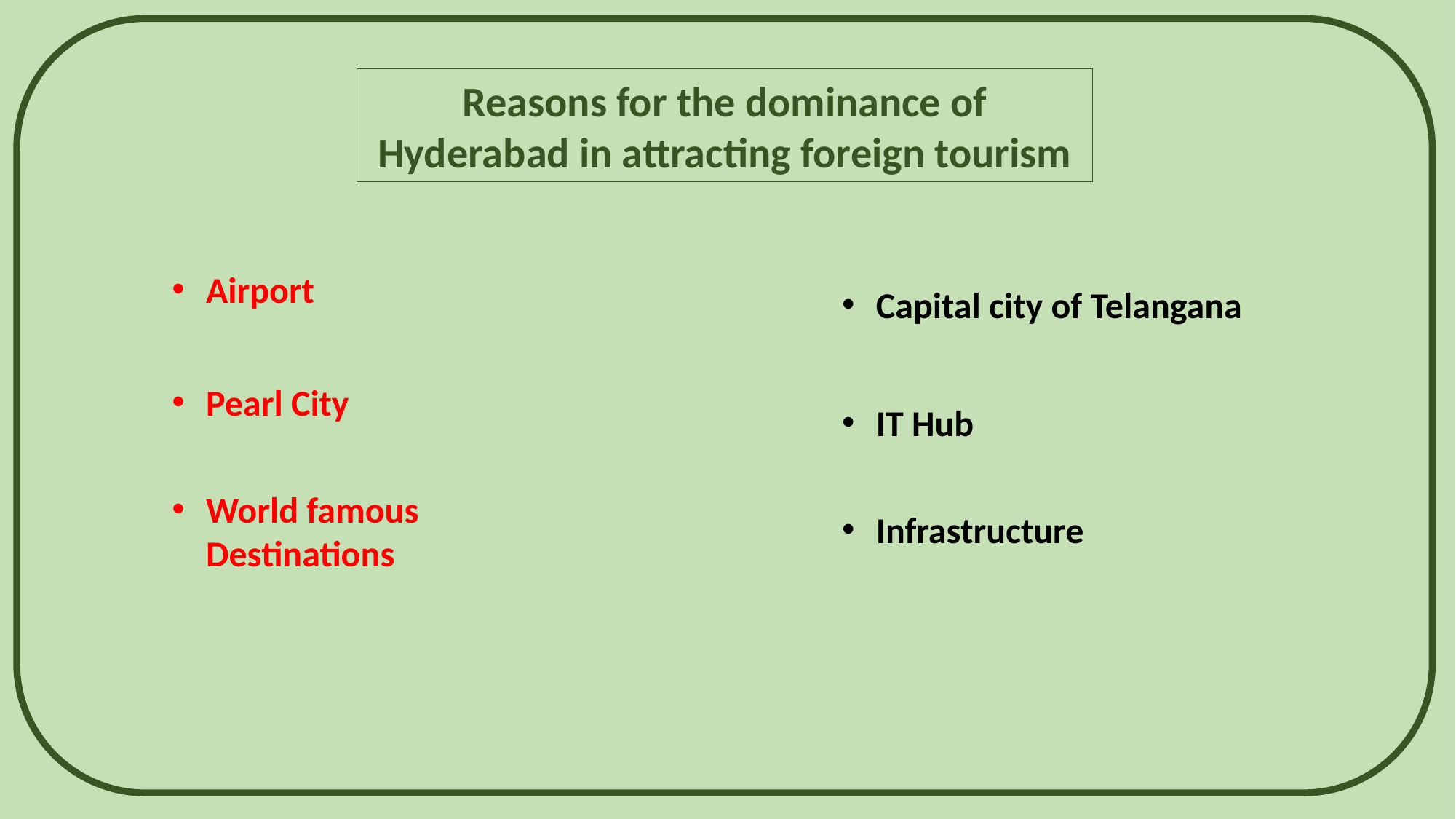

Reasons for the dominance of Hyderabad in attracting foreign tourism
Airport
Capital city of Telangana
Pearl City
IT Hub
World famous Destinations
Infrastructure